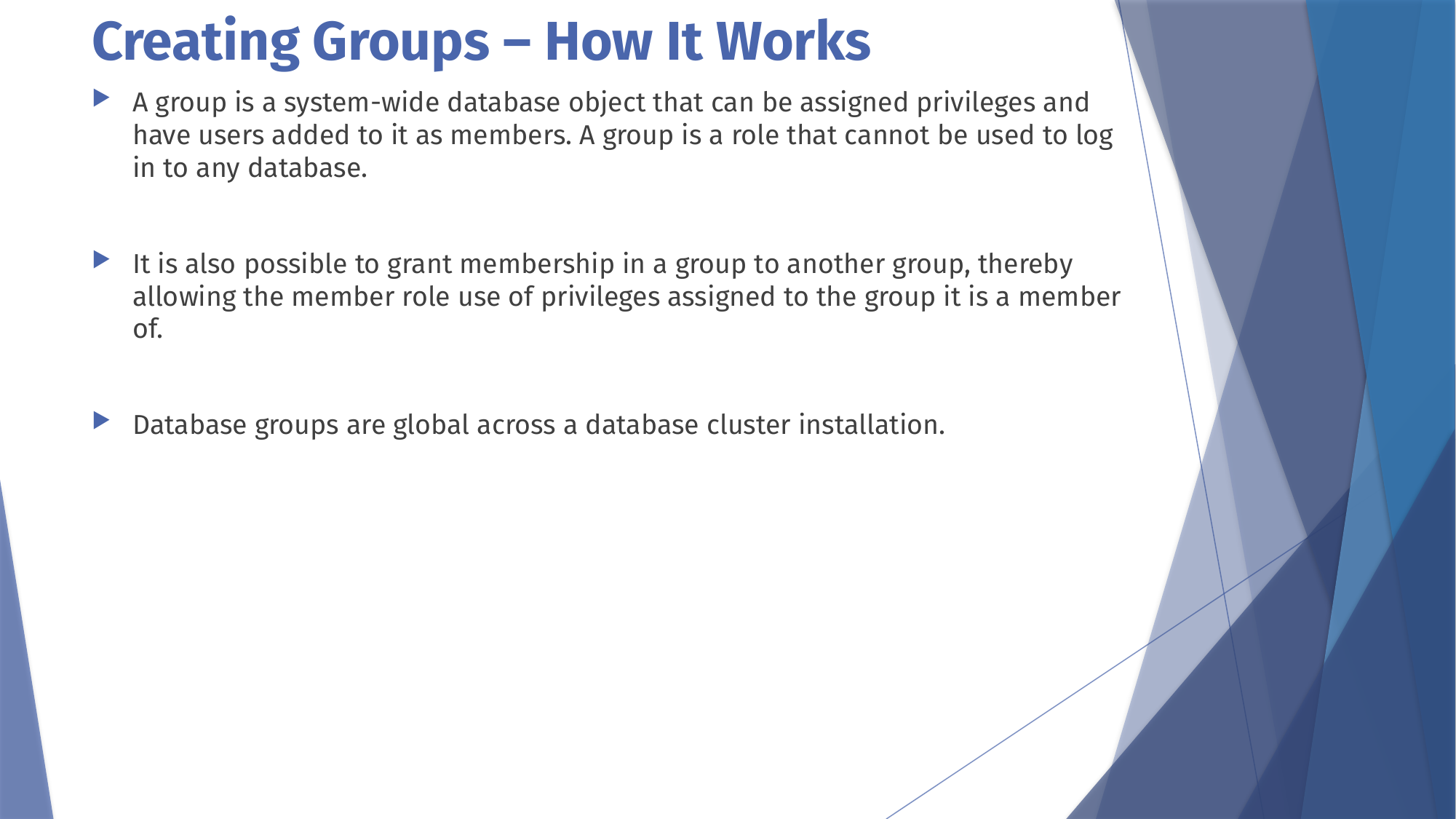

# Creating Groups – How It Works
A group is a system-wide database object that can be assigned privileges and have users added to it as members. A group is a role that cannot be used to log in to any database.

It is also possible to grant membership in a group to another group, thereby allowing the member role use of privileges assigned to the group it is a member of.

Database groups are global across a database cluster installation.